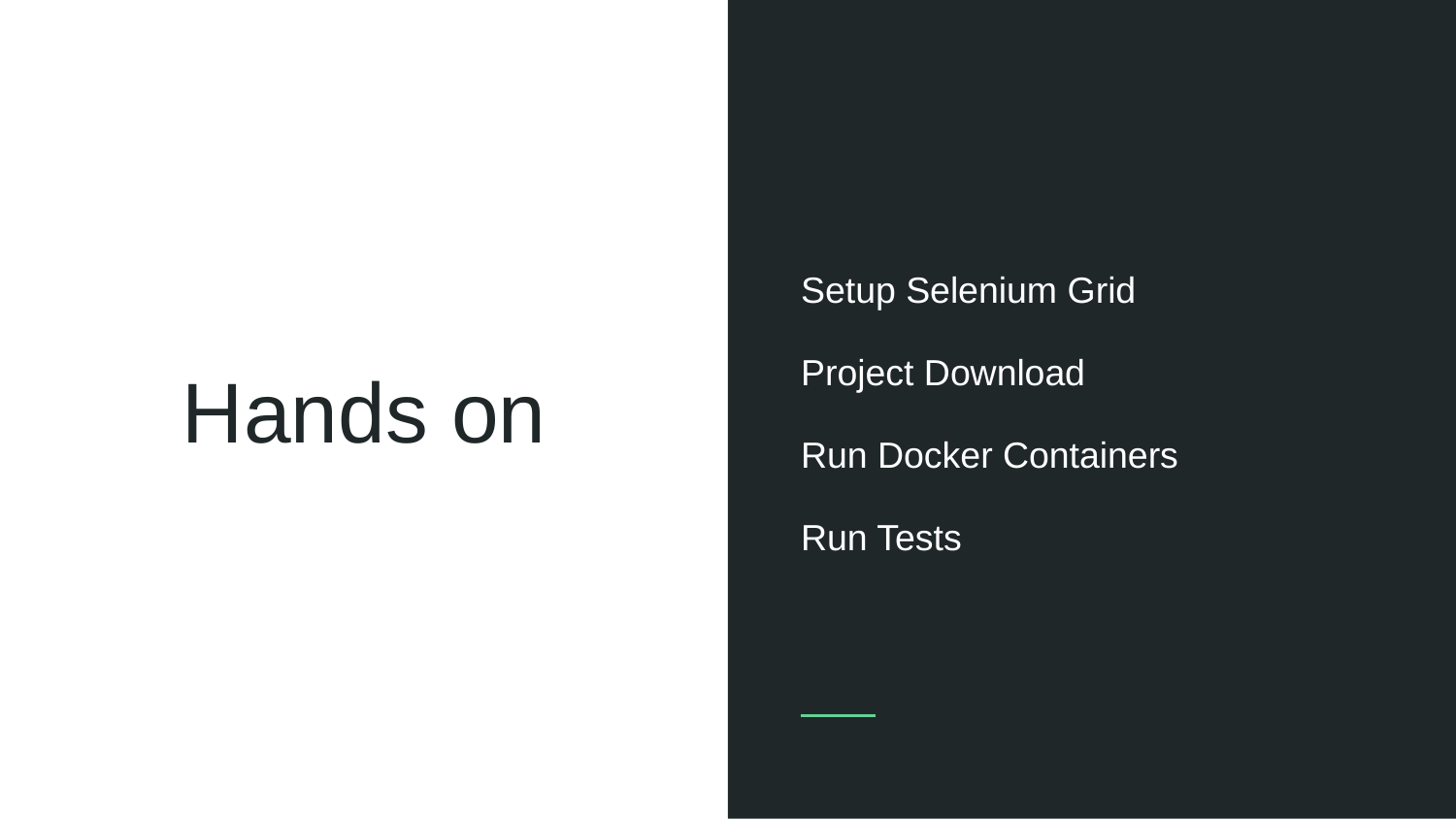

Setup Selenium Grid
Project Download
Run Docker Containers
Run Tests
# Hands on